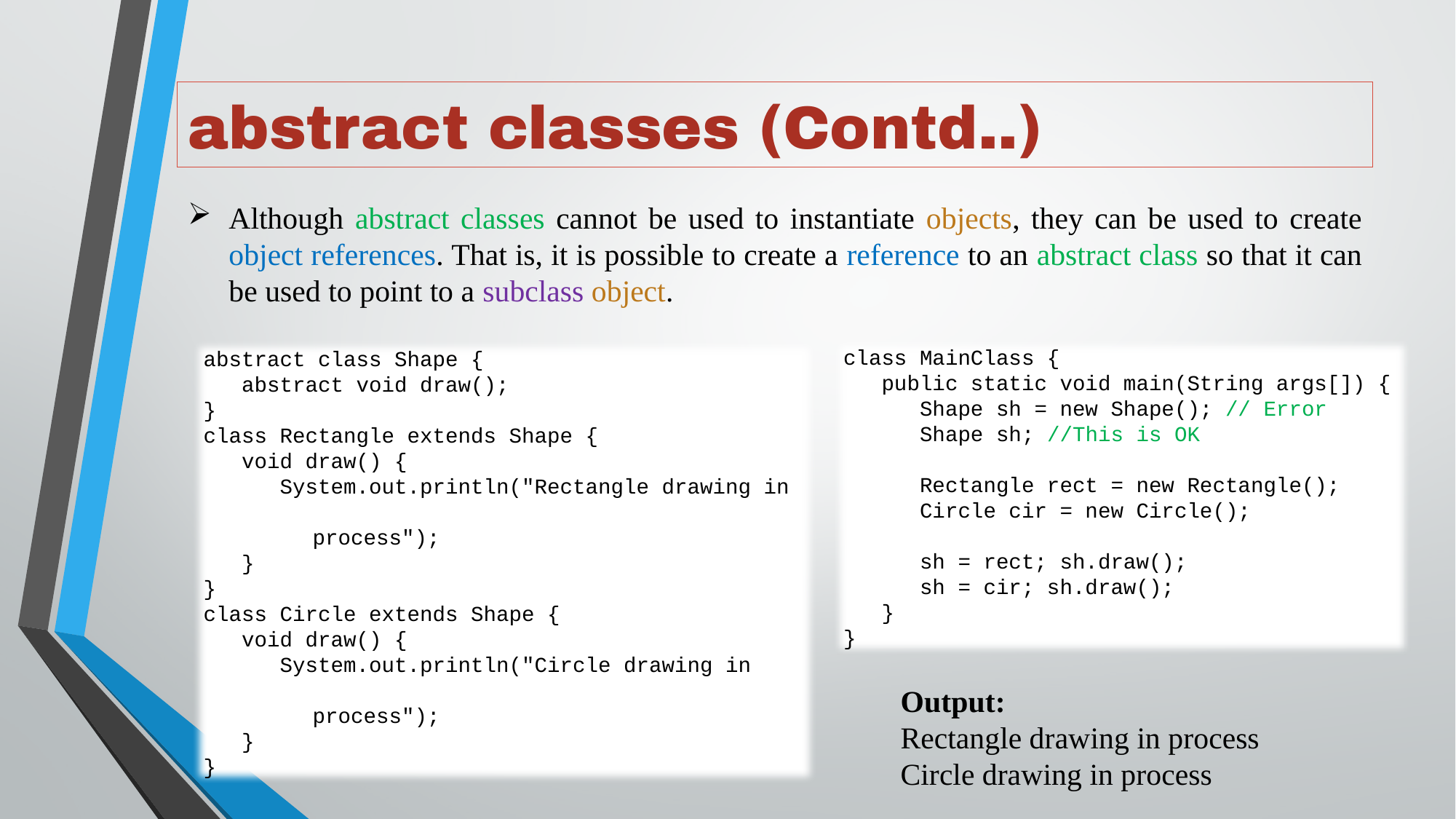

# abstract classes (Contd..)
Although abstract classes cannot be used to instantiate objects, they can be used to create object references. That is, it is possible to create a reference to an abstract class so that it can be used to point to a subclass object.
class MainClass {
   public static void main(String args[]) {
      Shape sh = new Shape(); // Error
      Shape sh; //This is OK

      Rectangle rect = new Rectangle();
      Circle cir = new Circle();

      sh = rect; sh.draw();
      sh = cir; sh.draw();
   }
}
abstract class Shape {
   abstract void draw();
}
class Rectangle extends Shape {
   void draw() {
      System.out.println("Rectangle drawing in
						process");
   }
}
class Circle extends Shape {
   void draw() {
      System.out.println("Circle drawing in
						process");
   }
}
Output:
Rectangle drawing in process
Circle drawing in process